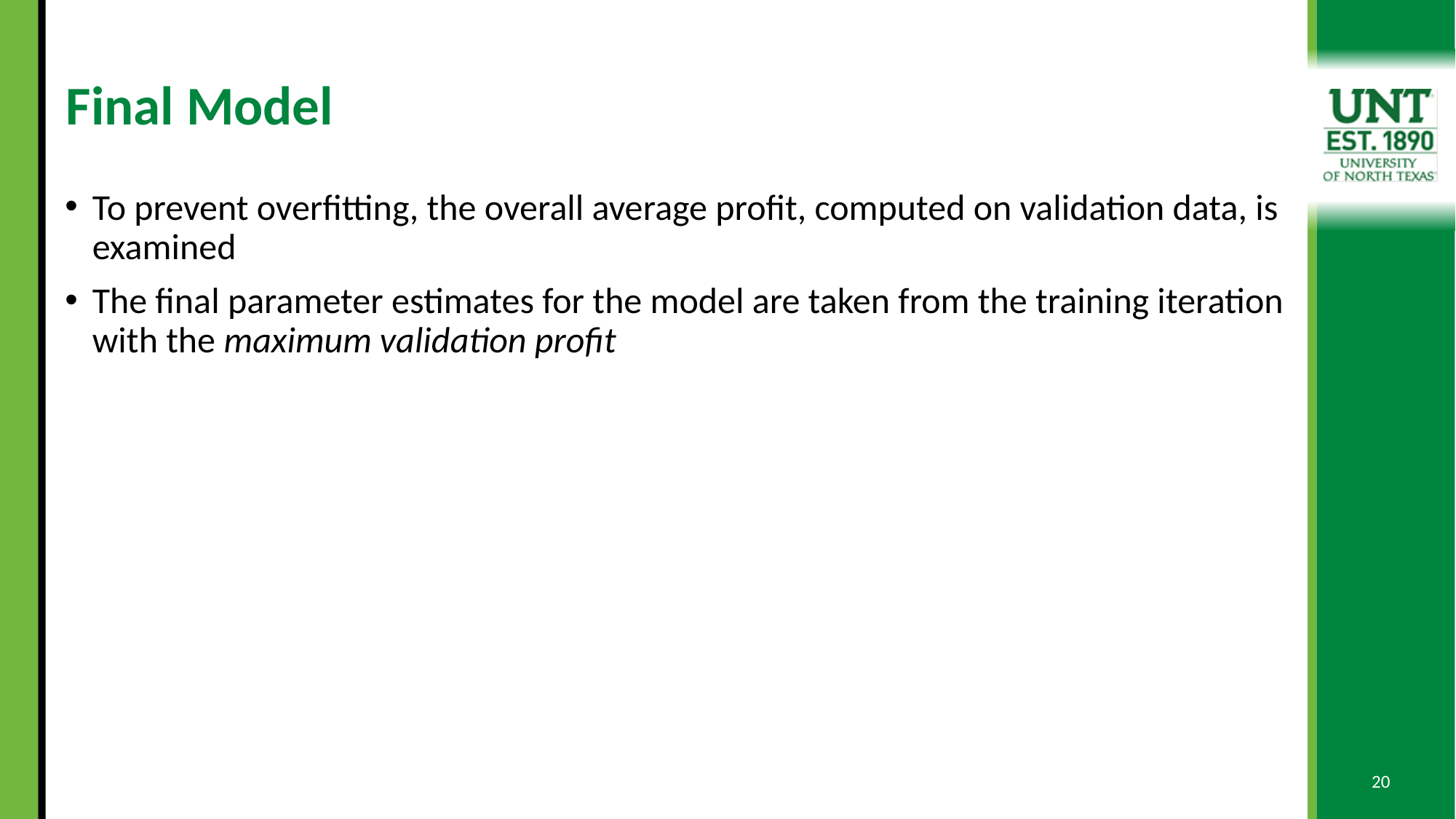

# Final Model
To prevent overfitting, the overall average profit, computed on validation data, is examined
The final parameter estimates for the model are taken from the training iteration with the maximum validation profit

20